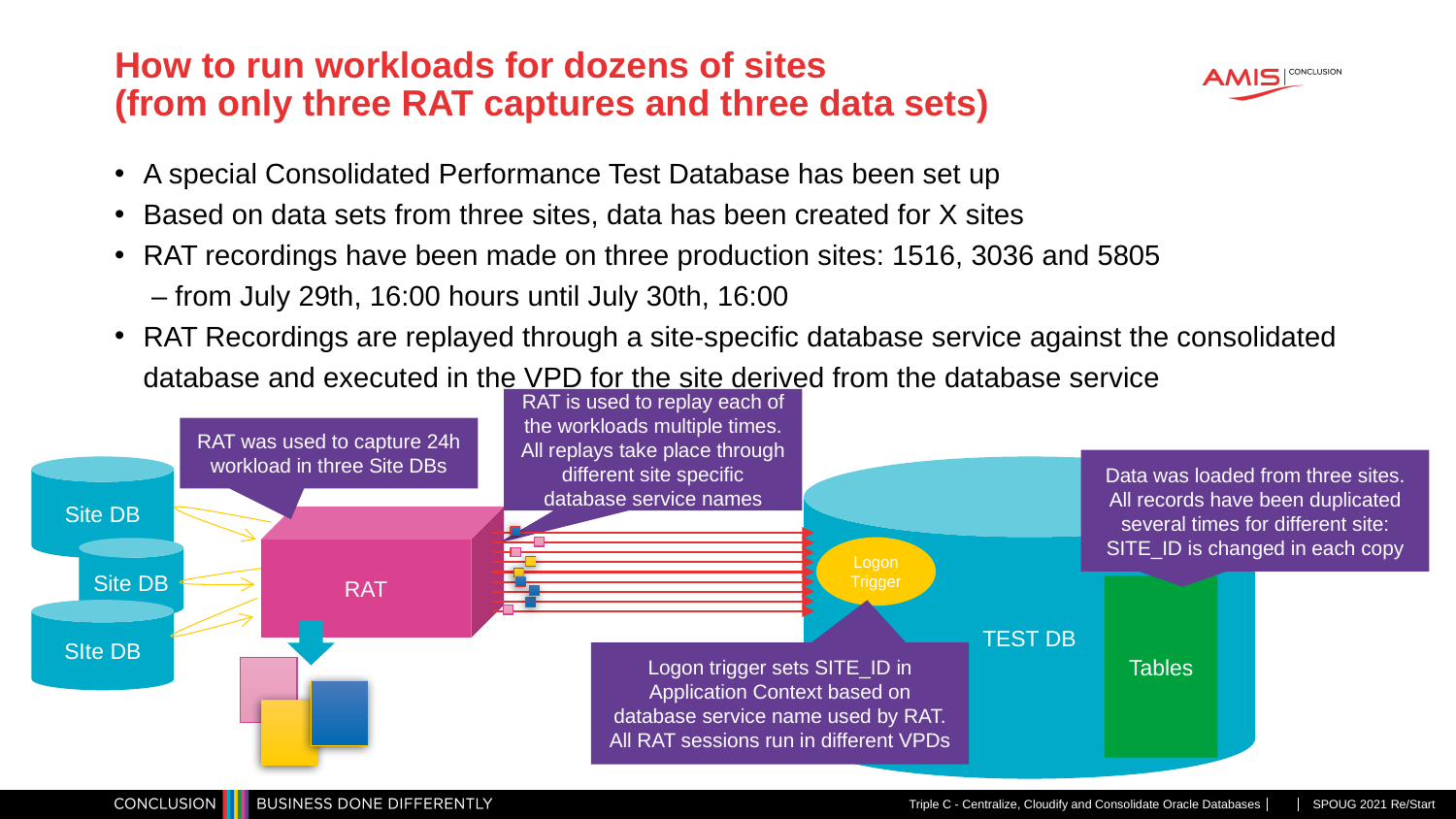

# How to run workloads for dozens of sites (from only three RAT captures and three data sets)
A special Consolidated Performance Test Database has been set up
Based on data sets from three sites, data has been created for X sites
RAT recordings have been made on three production sites: 1516, 3036 and 5805
 – from July 29th, 16:00 hours until July 30th, 16:00
RAT Recordings are replayed through a site-specific database service against the consolidated database and executed in the VPD for the site derived from the database service

RAT is used to replay each of the workloads multiple times. All replays take place through different site specific database service names
RAT was used to capture 24h workload in three Site DBs
Data was loaded from three sites. All records have been duplicated several times for different site: SITE_ID is changed in each copy
Site DB
TEST DB
RAT

Logon Trigger
Site DB

Tables

SIte DB

Logon trigger sets SITE_ID in Application Context based on database service name used by RAT. All RAT sessions run in different VPDs

Triple C - Centralize, Cloudify and Consolidate Oracle Databases